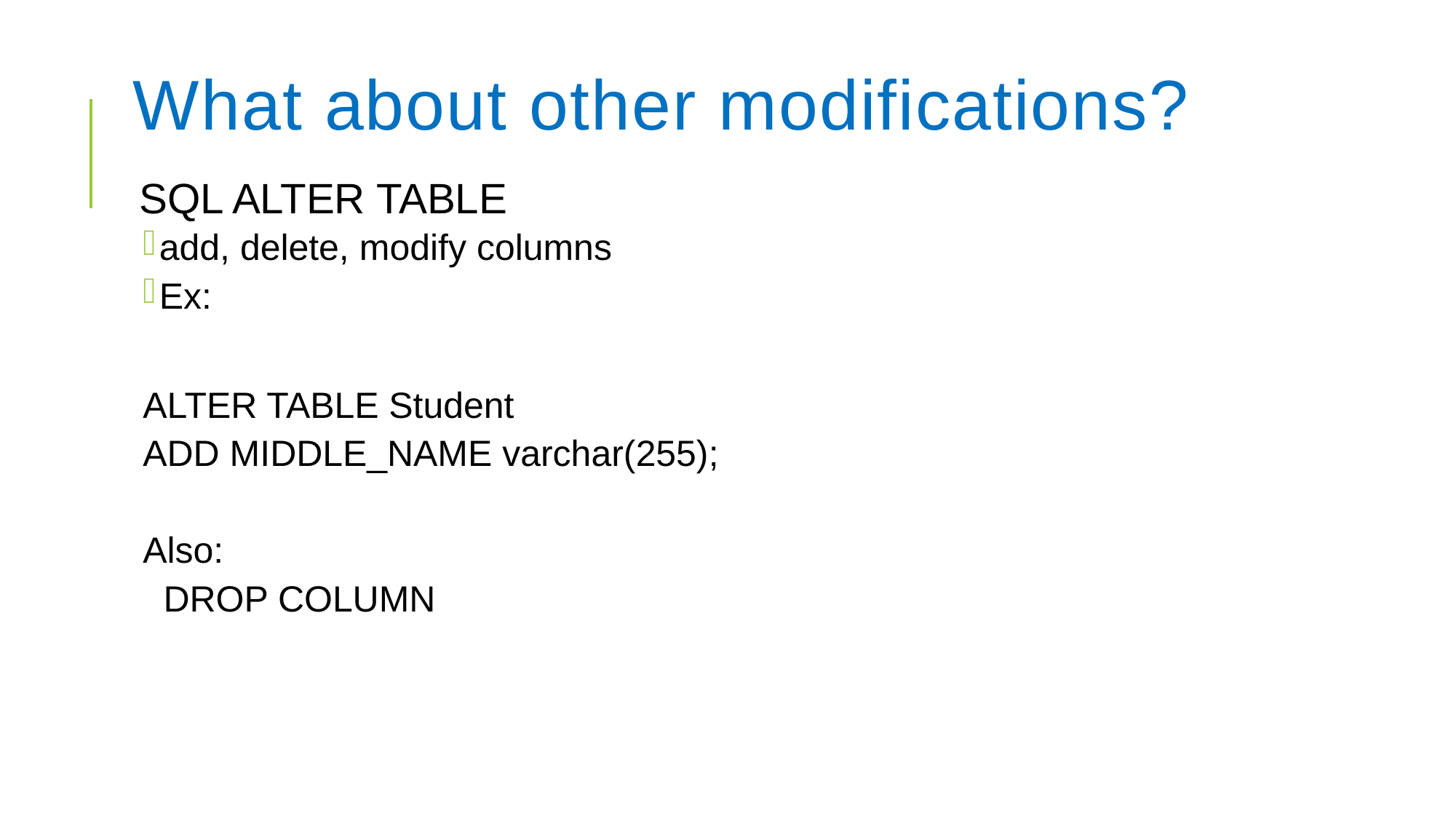

# What about other modifications?
SQL ALTER TABLE
add, delete, modify columns
Ex:

ALTER TABLE Student
ADD MIDDLE_NAME varchar(255);

Also:
  DROP COLUMN